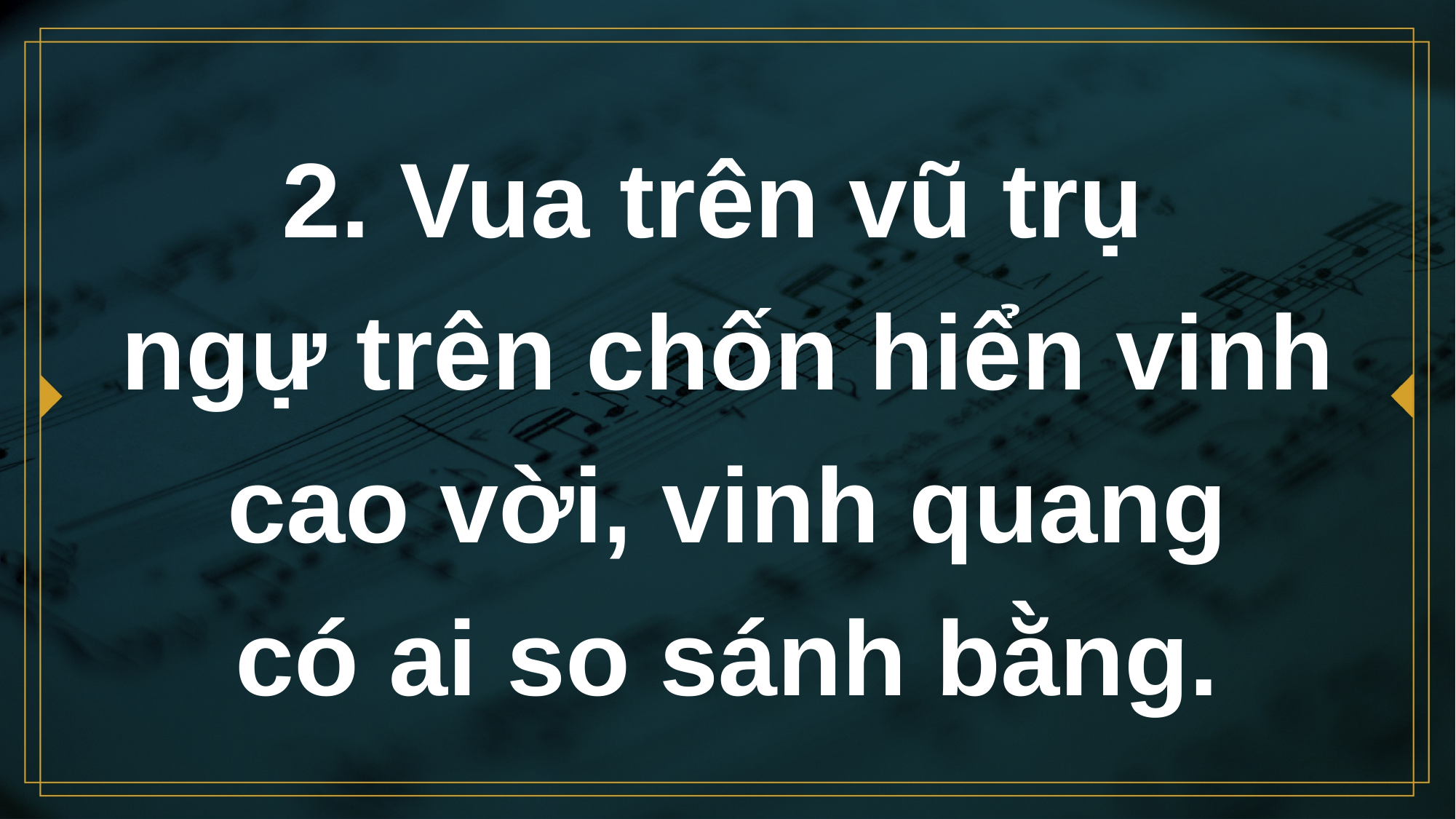

# 2. Vua trên vũ trụ ngự trên chốn hiển vinh cao vời, vinh quang có ai so sánh bằng.